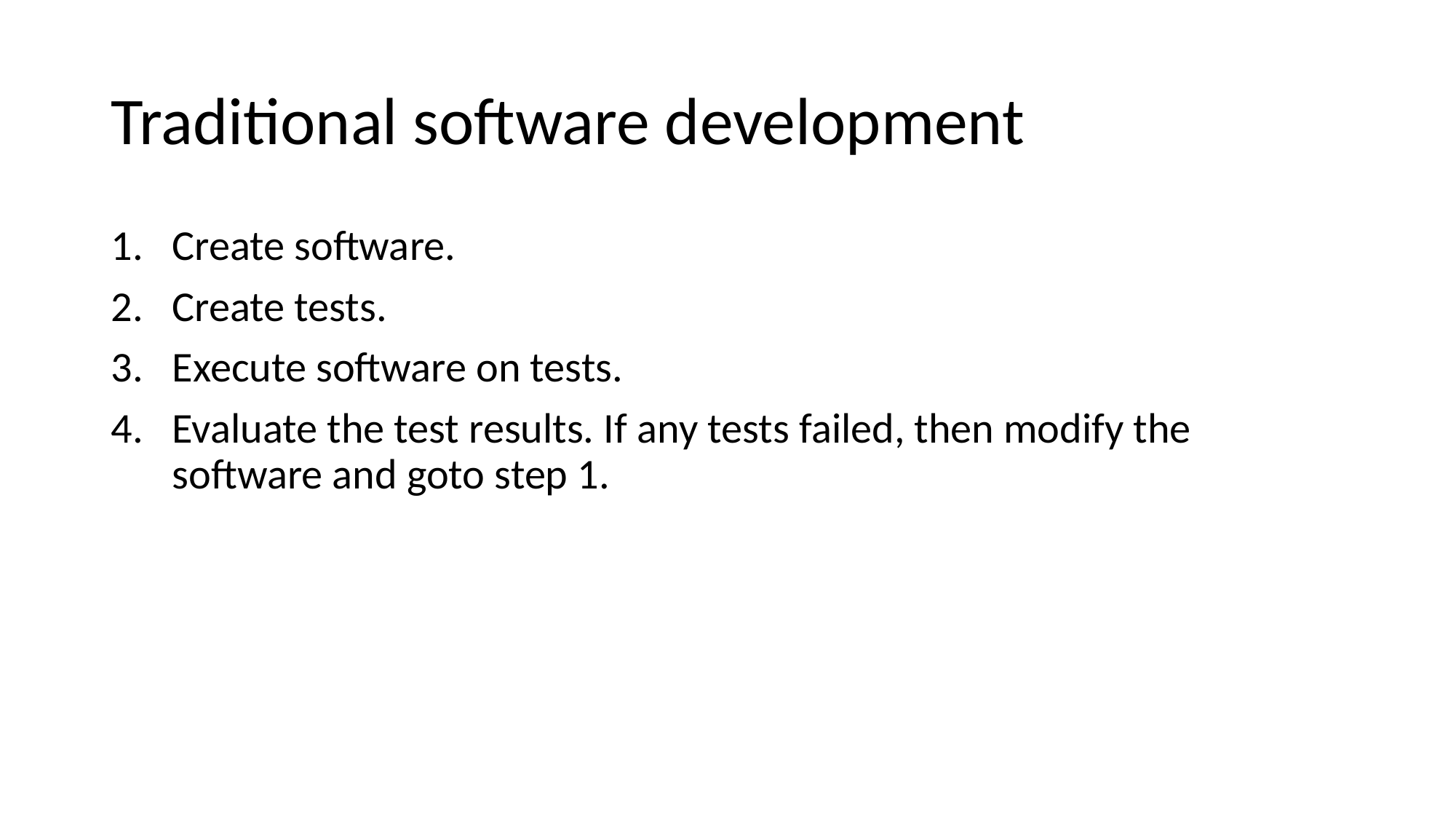

# Traditional software development
Create software.
Create tests.
Execute software on tests.
Evaluate the test results. If any tests failed, then modify the software and goto step 1.